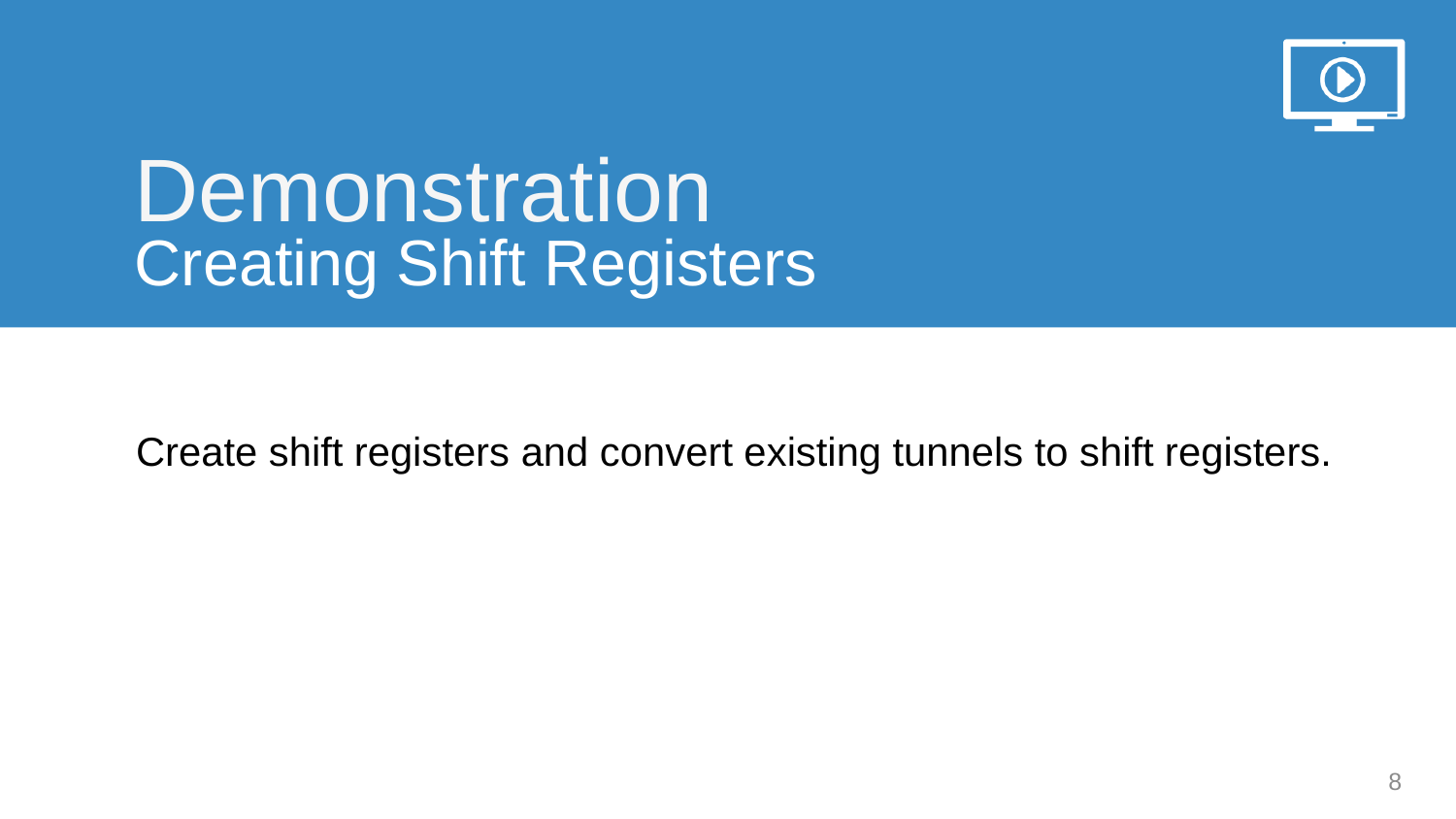

Creating Shift Registers
Create shift registers and convert existing tunnels to shift registers.
8